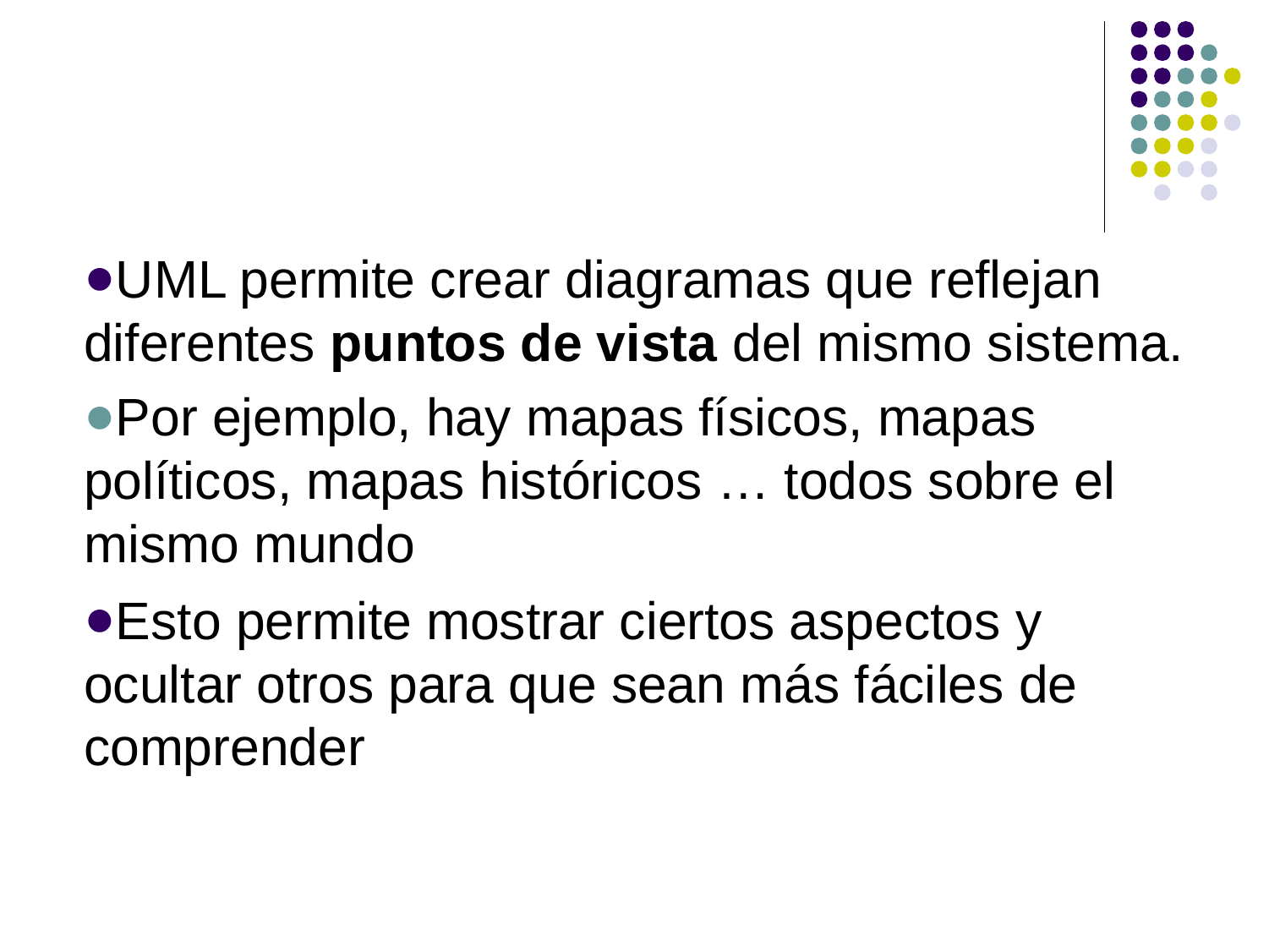

UML permite crear diagramas que reflejan diferentes puntos de vista del mismo sistema.
Por ejemplo, hay mapas físicos, mapas políticos, mapas históricos … todos sobre el mismo mundo
Esto permite mostrar ciertos aspectos y ocultar otros para que sean más fáciles de comprender